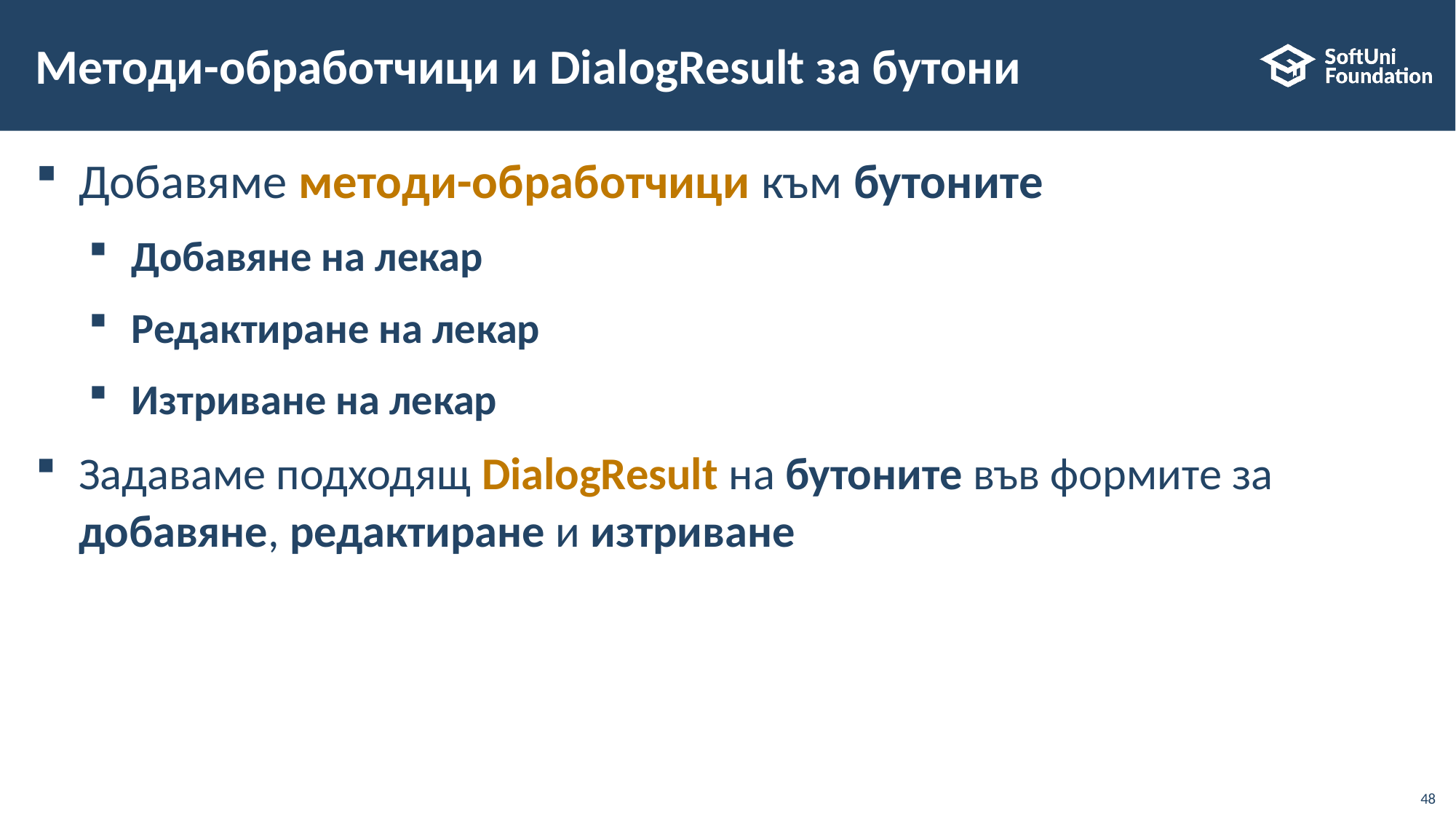

# Методи-обработчици и DialogResult за бутони
Добавяме методи-обработчици към бутоните
Добавяне на лекар
Редактиране на лекар
Изтриване на лекар
Задаваме подходящ DialogResult на бутоните във формите за добавяне, редактиране и изтриване

48